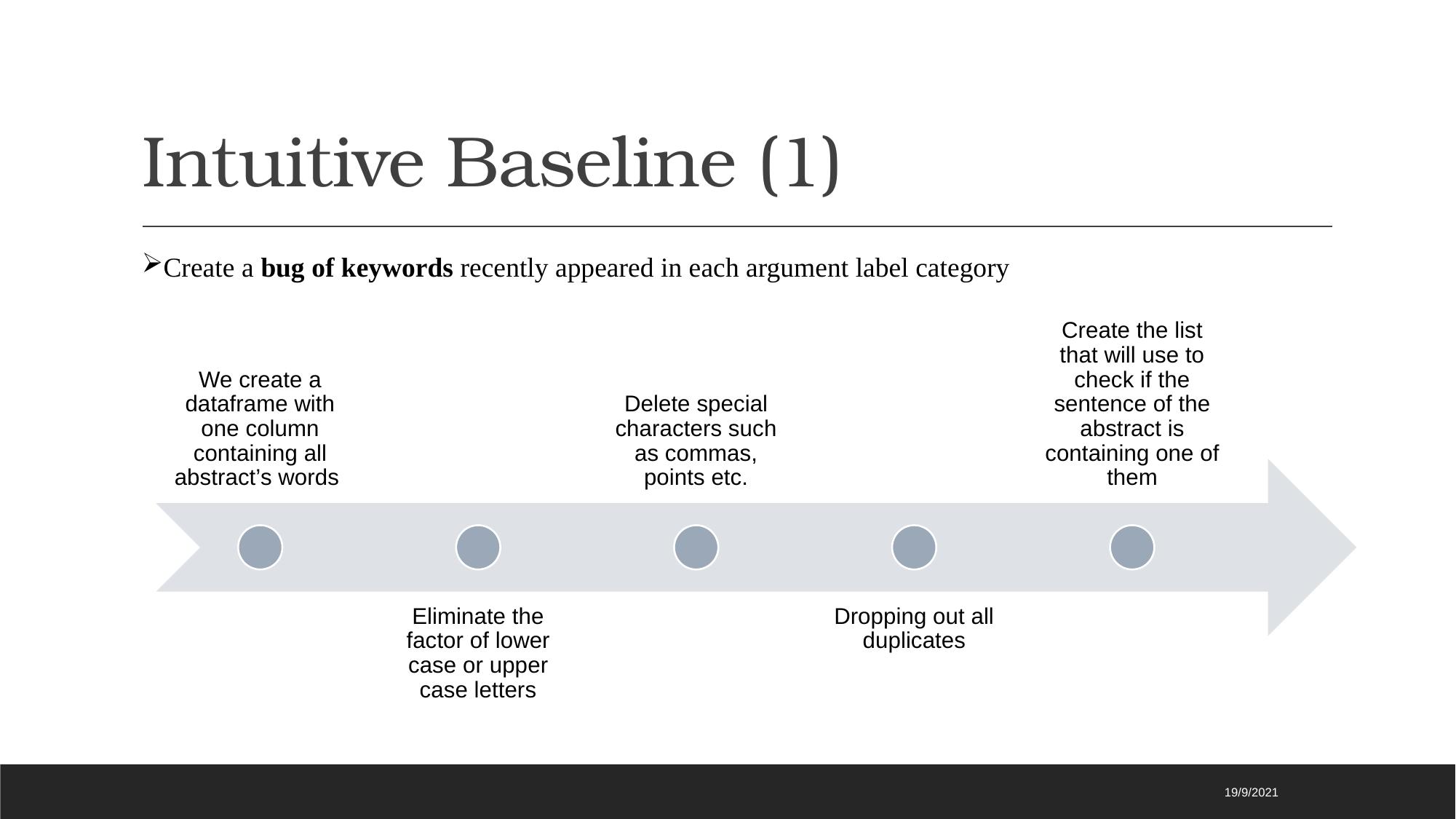

# Intuitive Baseline (1)
Create a bug of keywords recently appeared in each argument label category
We create a dataframe with one column containing all abstract’s words
Eliminate the factor of lower case or upper case letters
Delete special characters such as commas, points etc.
Dropping out all duplicates
Create the list that will use to check if the sentence of the abstract is containing one of them
19/9/2021